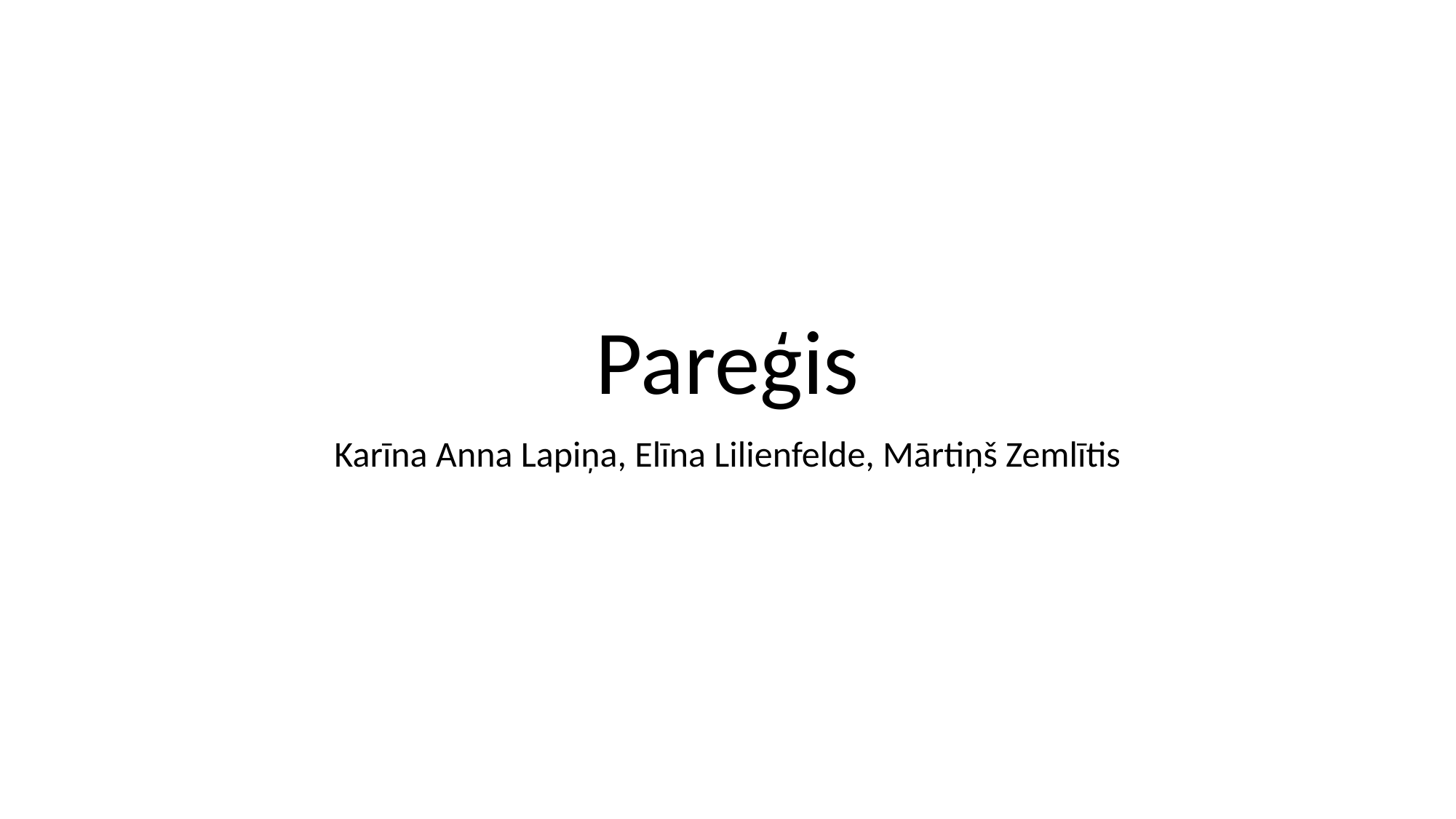

# Pareģis
Karīna Anna Lapiņa, Elīna Lilienfelde, Mārtiņš Zemlītis